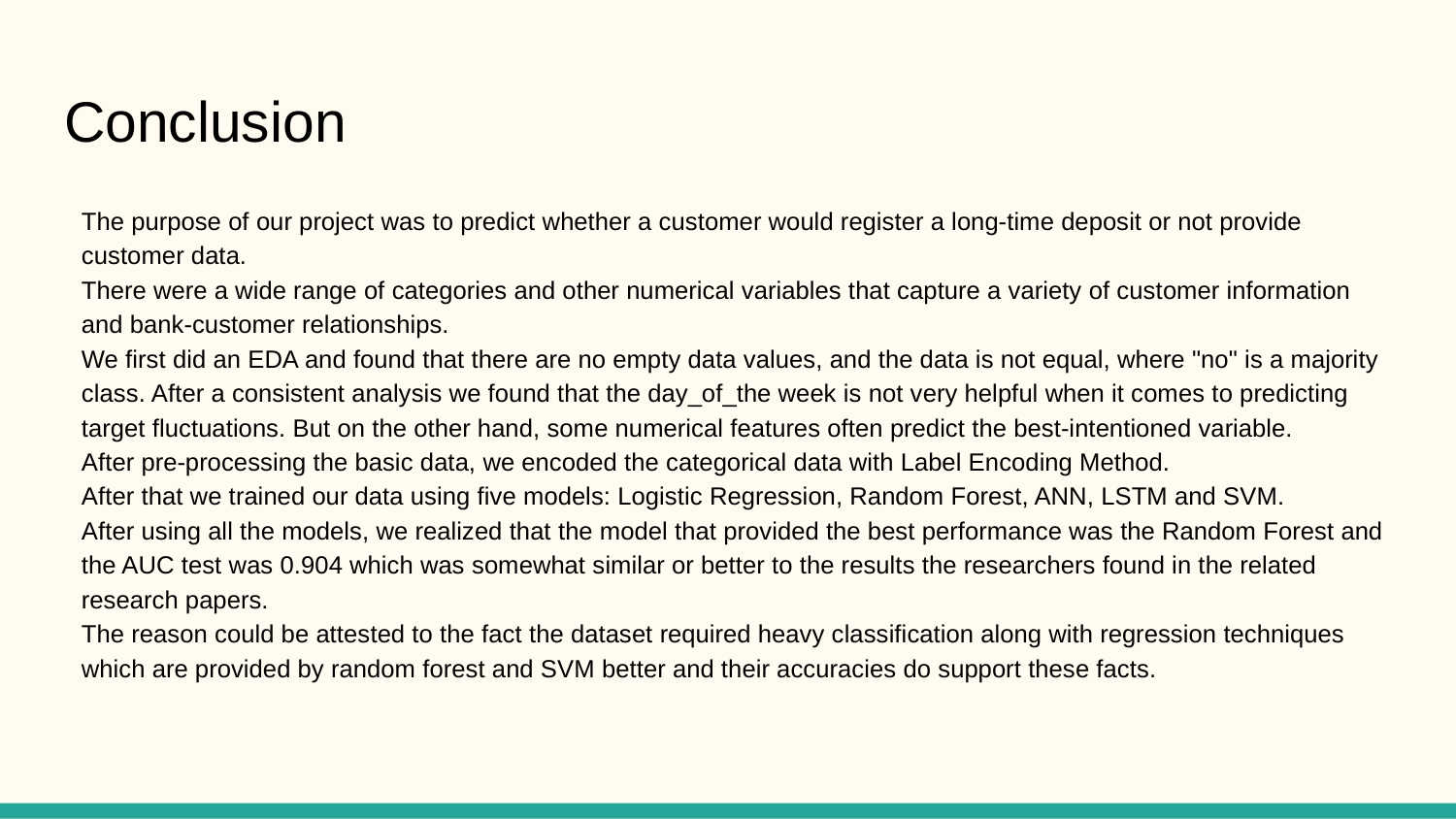

# Conclusion
The purpose of our project was to predict whether a customer would register a long-time deposit or not provide customer data.
There were a wide range of categories and other numerical variables that capture a variety of customer information and bank-customer relationships.
We first did an EDA and found that there are no empty data values, and the data is not equal, where "no" is a majority class. After a consistent analysis we found that the day_of_the week is not very helpful when it comes to predicting target fluctuations. But on the other hand, some numerical features often predict the best-intentioned variable.
After pre-processing the basic data, we encoded the categorical data with Label Encoding Method.
After that we trained our data using five models: Logistic Regression, Random Forest, ANN, LSTM and SVM.
After using all the models, we realized that the model that provided the best performance was the Random Forest and the AUC test was 0.904 which was somewhat similar or better to the results the researchers found in the related research papers.
The reason could be attested to the fact the dataset required heavy classification along with regression techniques which are provided by random forest and SVM better and their accuracies do support these facts.